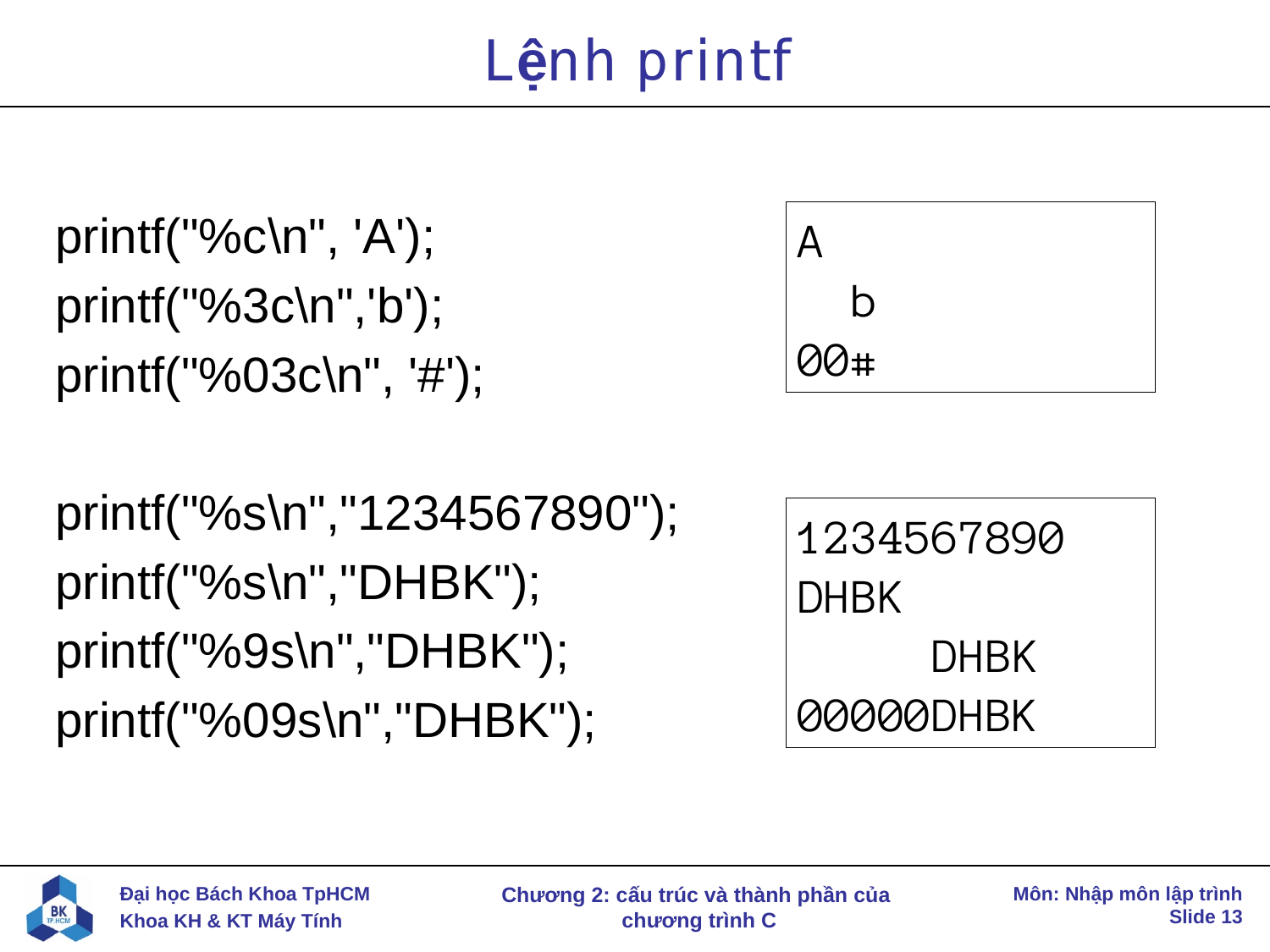

# Lệnh printf

printf("%c\n", 'A');
printf("%3c\n",'b');
printf("%03c\n", '#');

printf("%s\n","1234567890");
printf("%s\n","DHBK");
printf("%9s\n","DHBK");
printf("%09s\n","DHBK");

A
  b
00#
1234567890
DHBK
     DHBK
00000DHBK